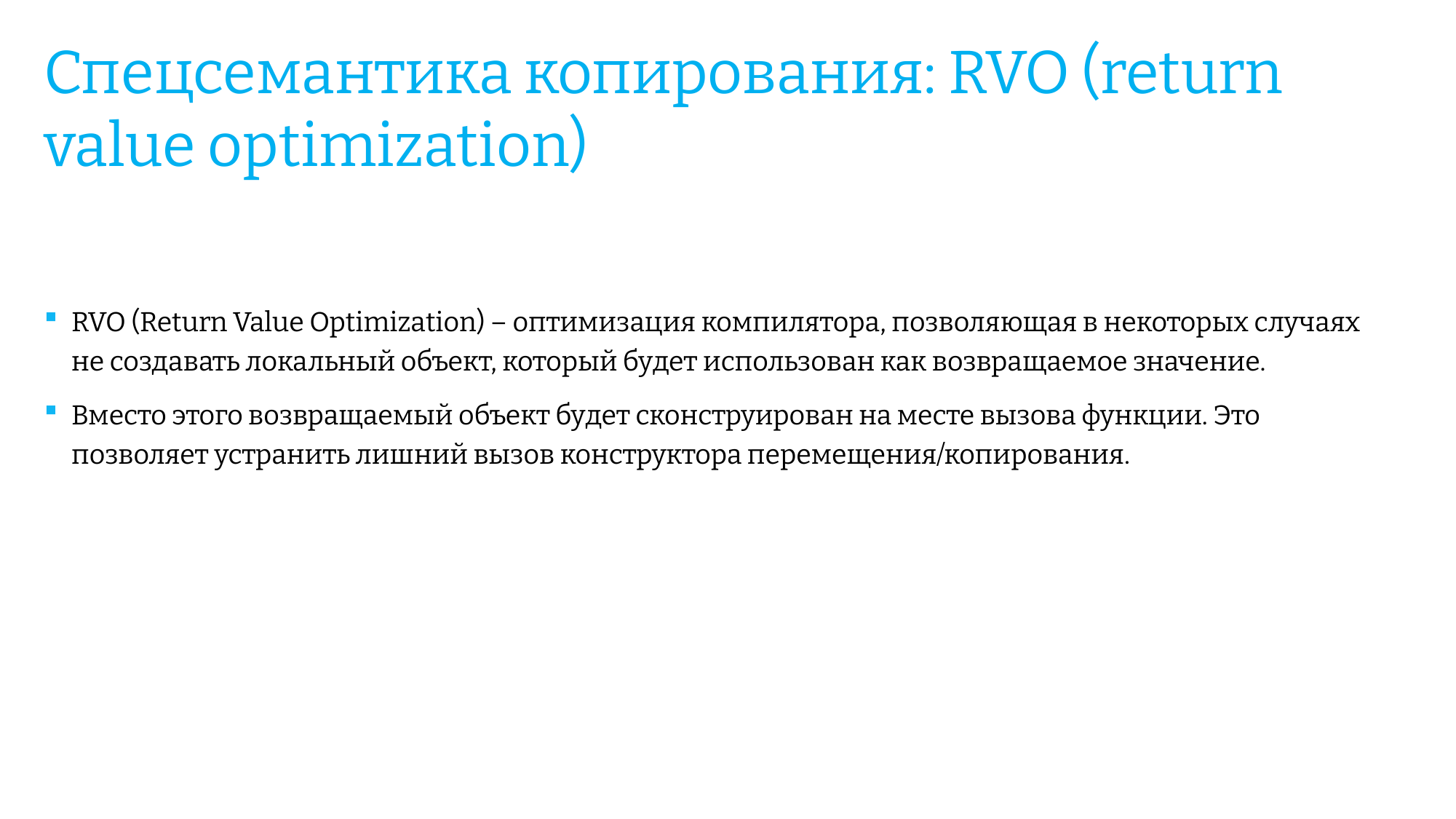

Спецсемантика копирования: RVO (return value optimization)

RVO (Return Value Optimization) – оптимизация компилятора, позволяющая в некоторых случаях не создавать локальный объект, который будет использован как возвращаемое значение.
Вместо этого возвращаемый объект будет сконструирован на месте вызова функции. Это позволяет устранить лишний вызов конструктора перемещения/копирования.